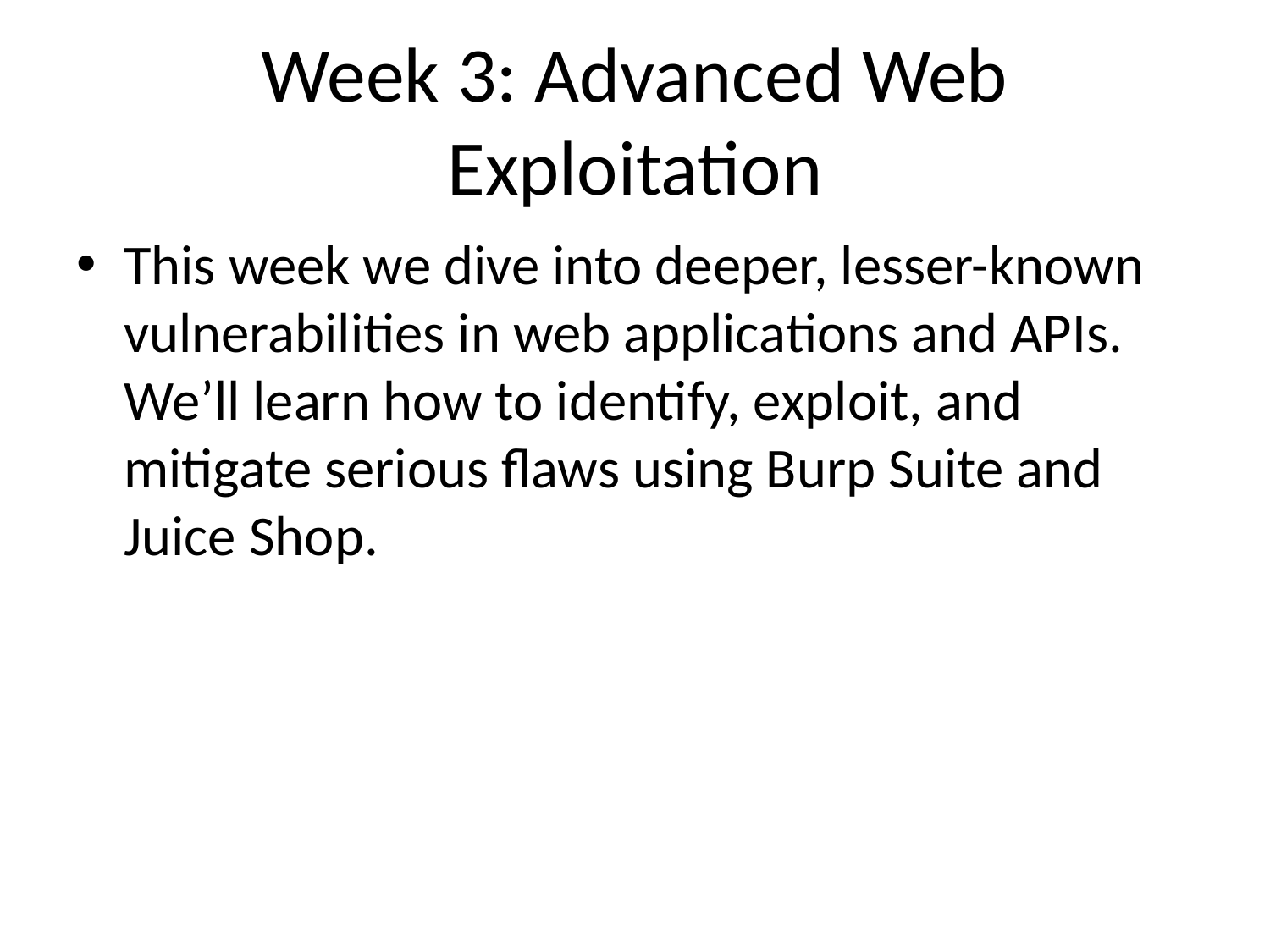

# Week 3: Advanced Web Exploitation
This week we dive into deeper, lesser-known vulnerabilities in web applications and APIs. We’ll learn how to identify, exploit, and mitigate serious flaws using Burp Suite and Juice Shop.